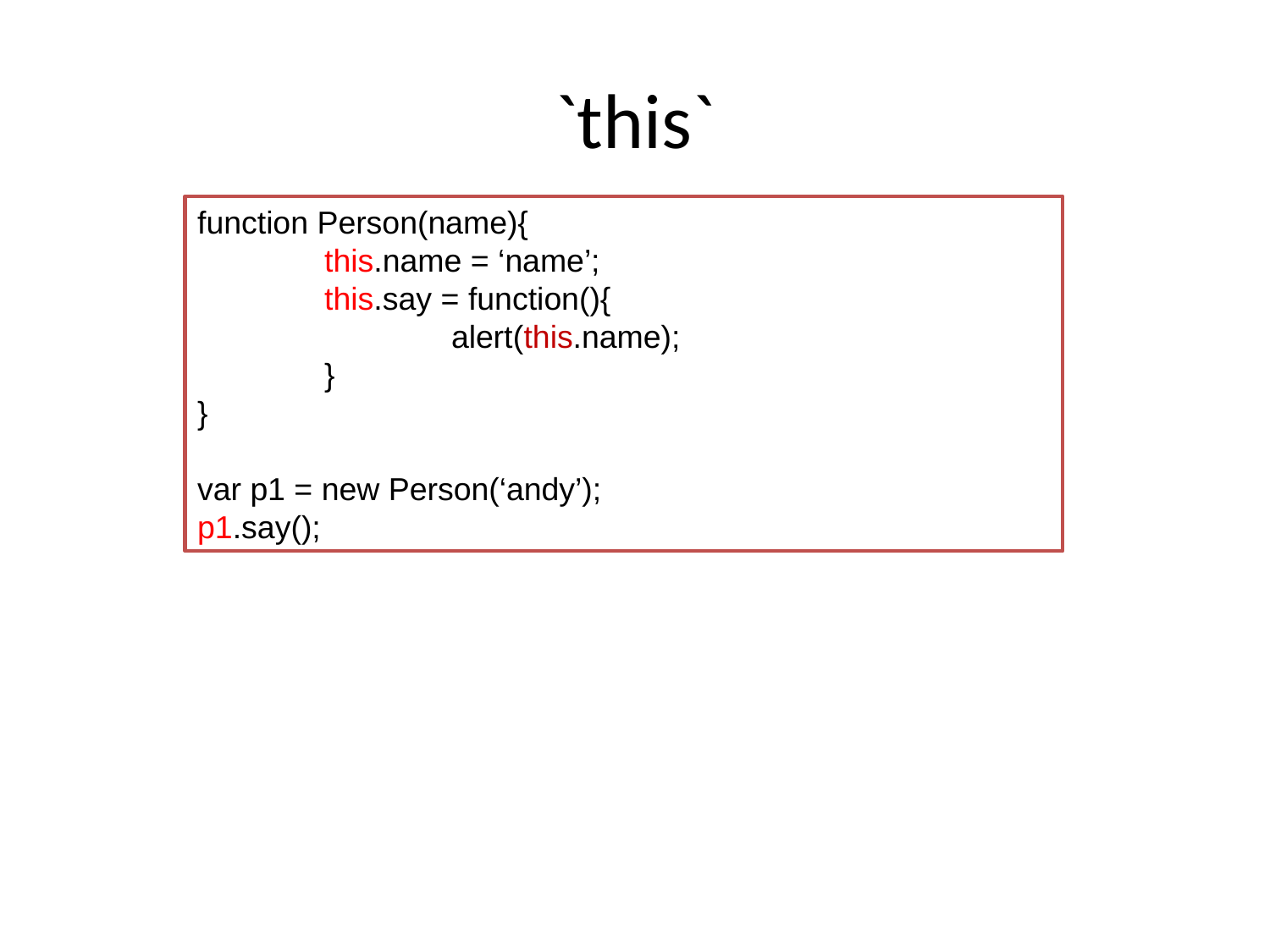

# `this`
function Person(name){
	this.name = ‘name’;
	this.say = function(){
		alert(this.name);
	}
}

var p1 = new Person(‘andy’);
p1.say();